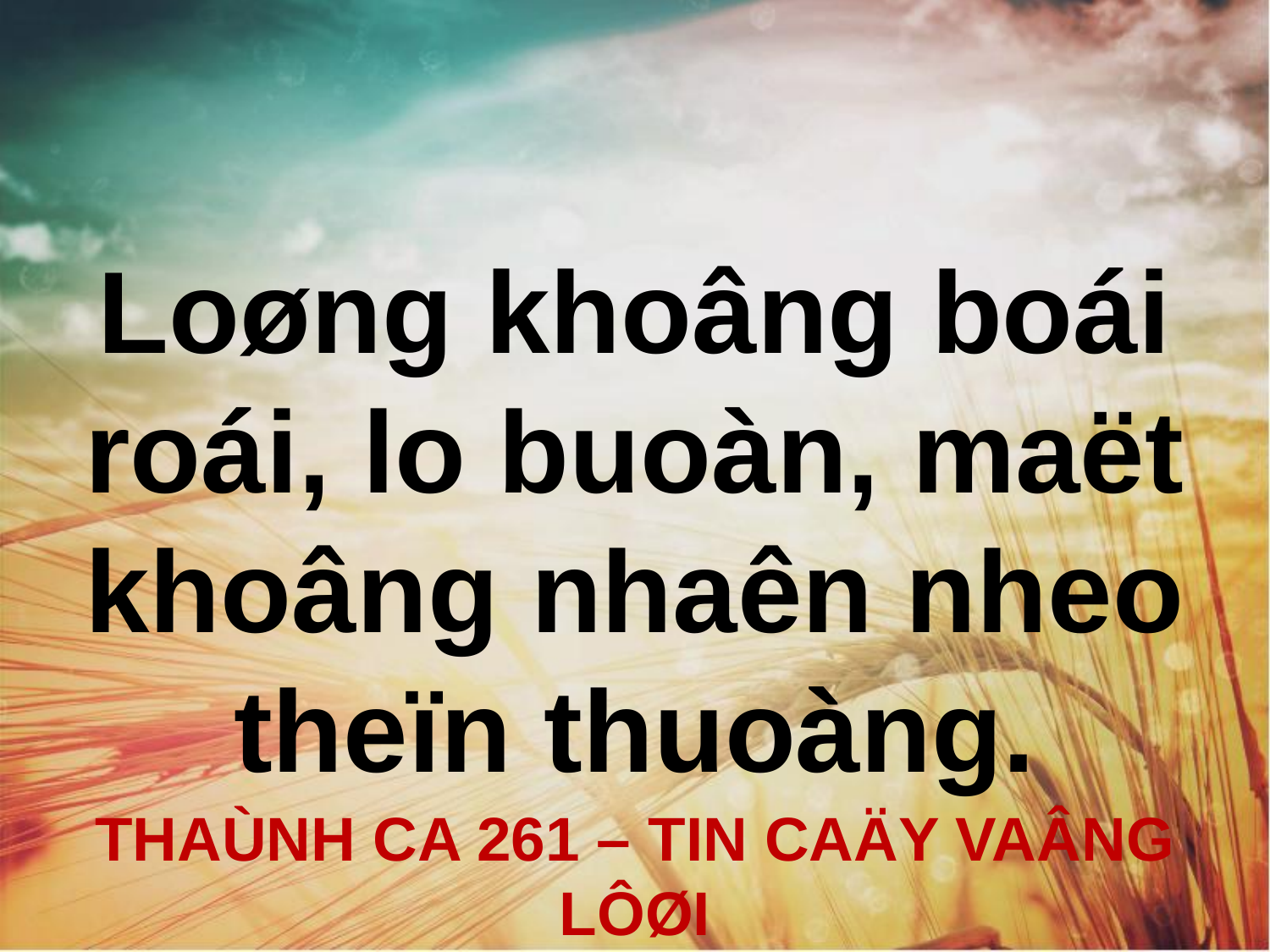

Loøng khoâng boái roái, lo buoàn, maët khoâng nhaên nheo theïn thuoàng.
THAÙNH CA 261 – TIN CAÄY VAÂNG LÔØI